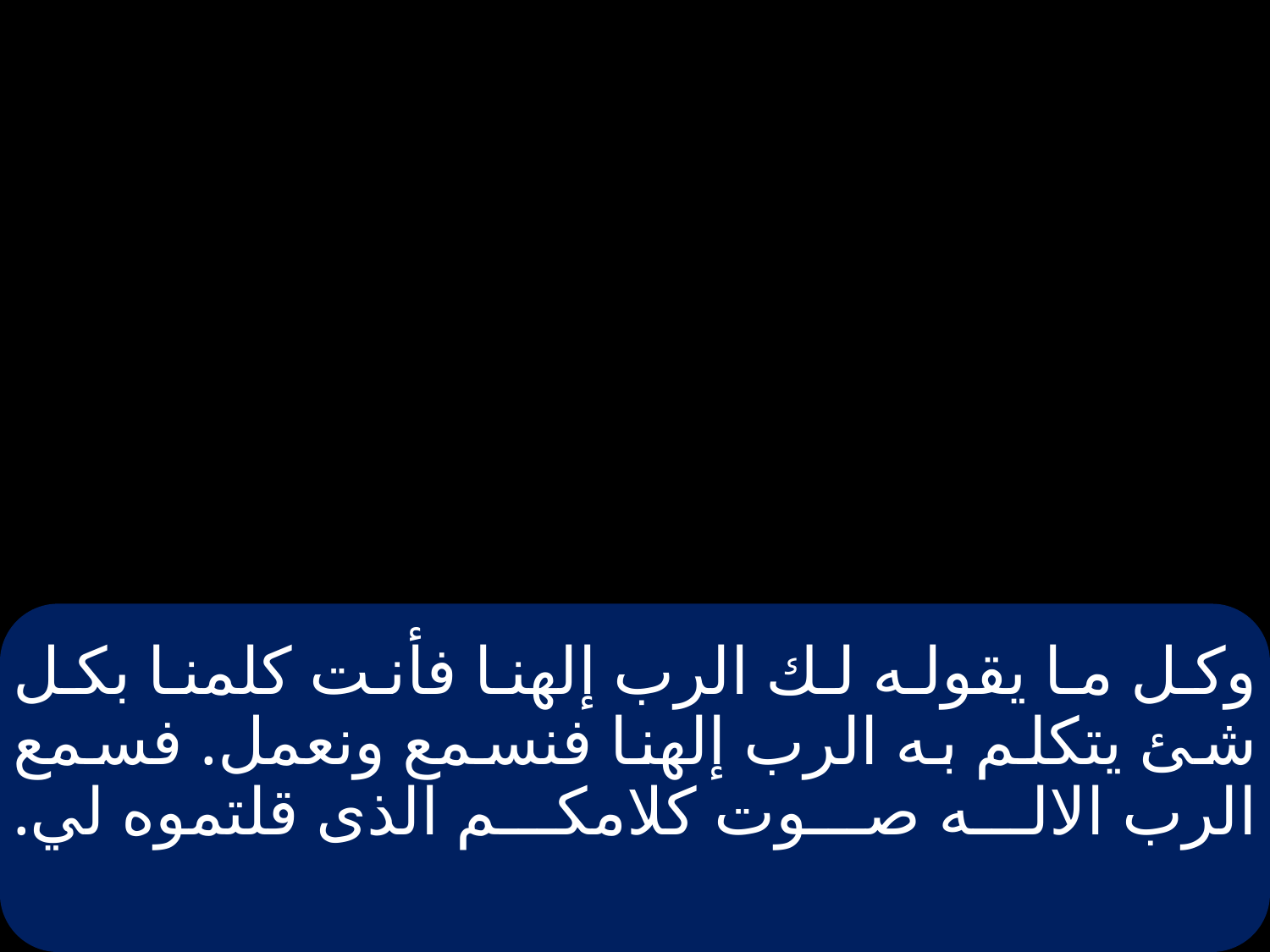

# وكل ما يقوله لك الرب إلهنا فأنت كلمنا بكل شئ يتكلم به الرب إلهنا فنسمع ونعمل. فسمع الرب الاله صوت كلامكم الذى قلتموه لي.